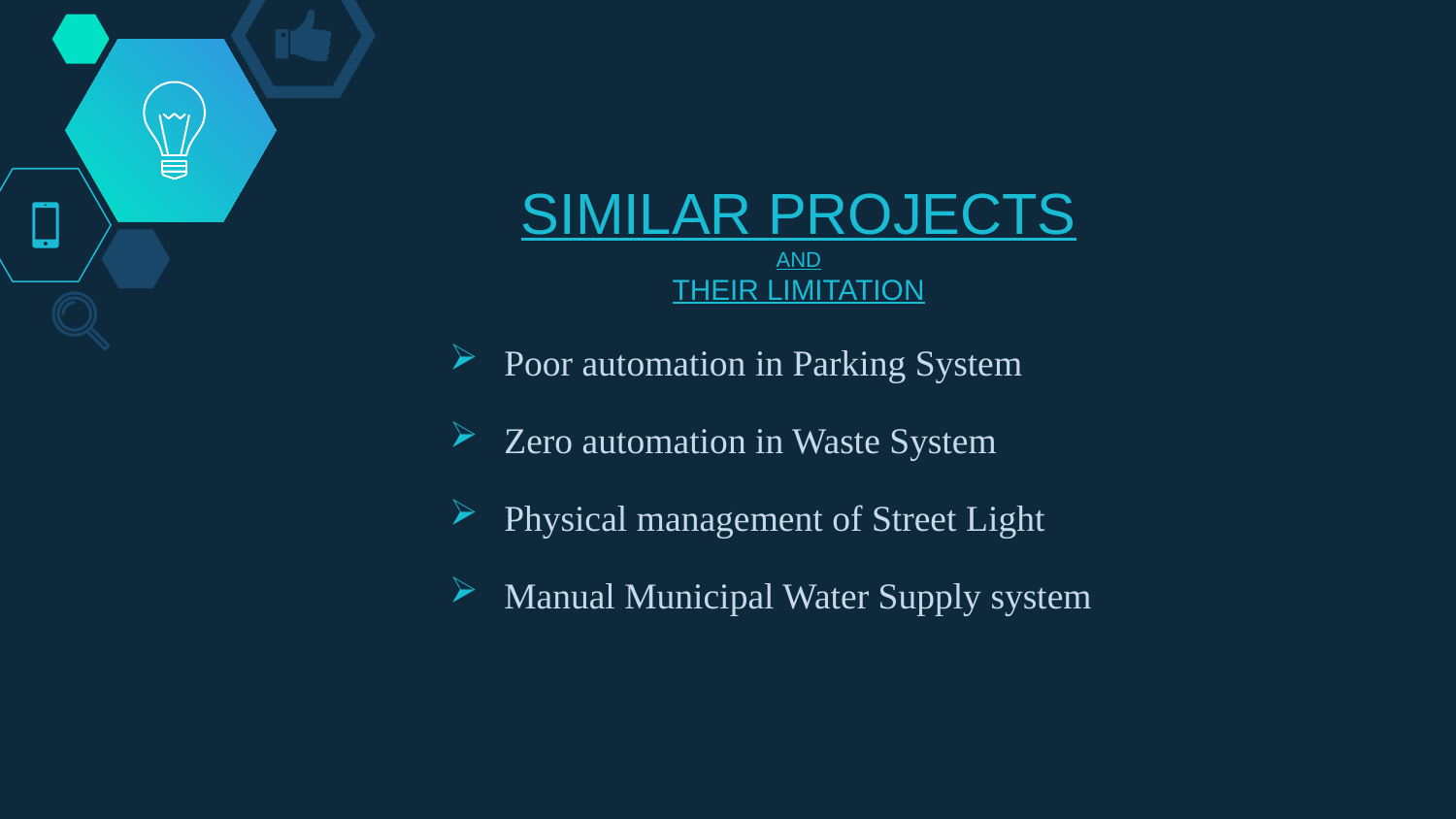

# SIMILAR PROJECTS AND THEIR LIMITATION
Poor automation in Parking System
Zero automation in Waste System
Physical management of Street Light
Manual Municipal Water Supply system